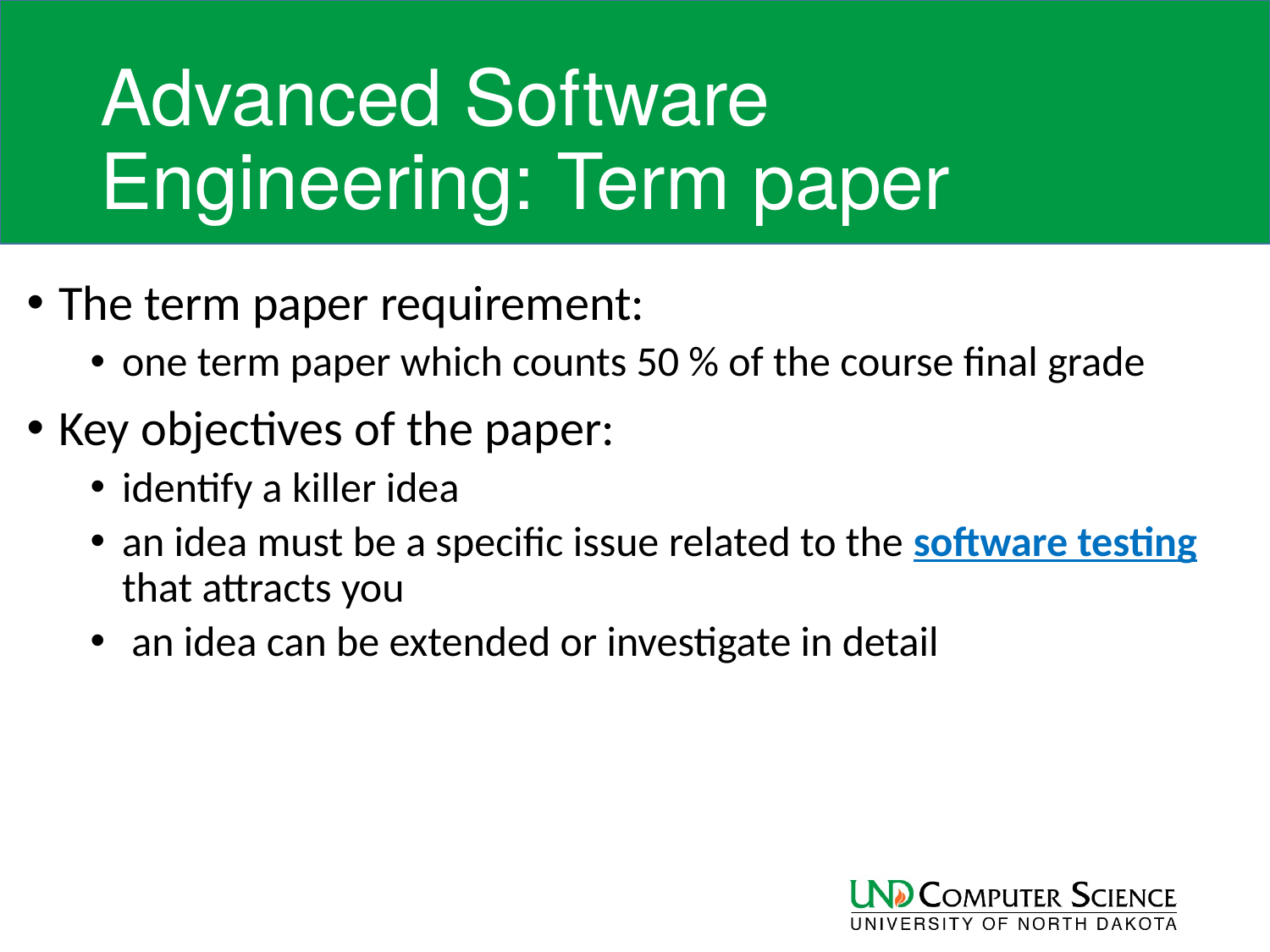

# Advanced Software Engineering: Term paper
The term paper requirement:
one term paper which counts 50 % of the course final grade
Key objectives of the paper:
identify a killer idea
an idea must be a specific issue related to the software testing that attracts you
 an idea can be extended or investigate in detail